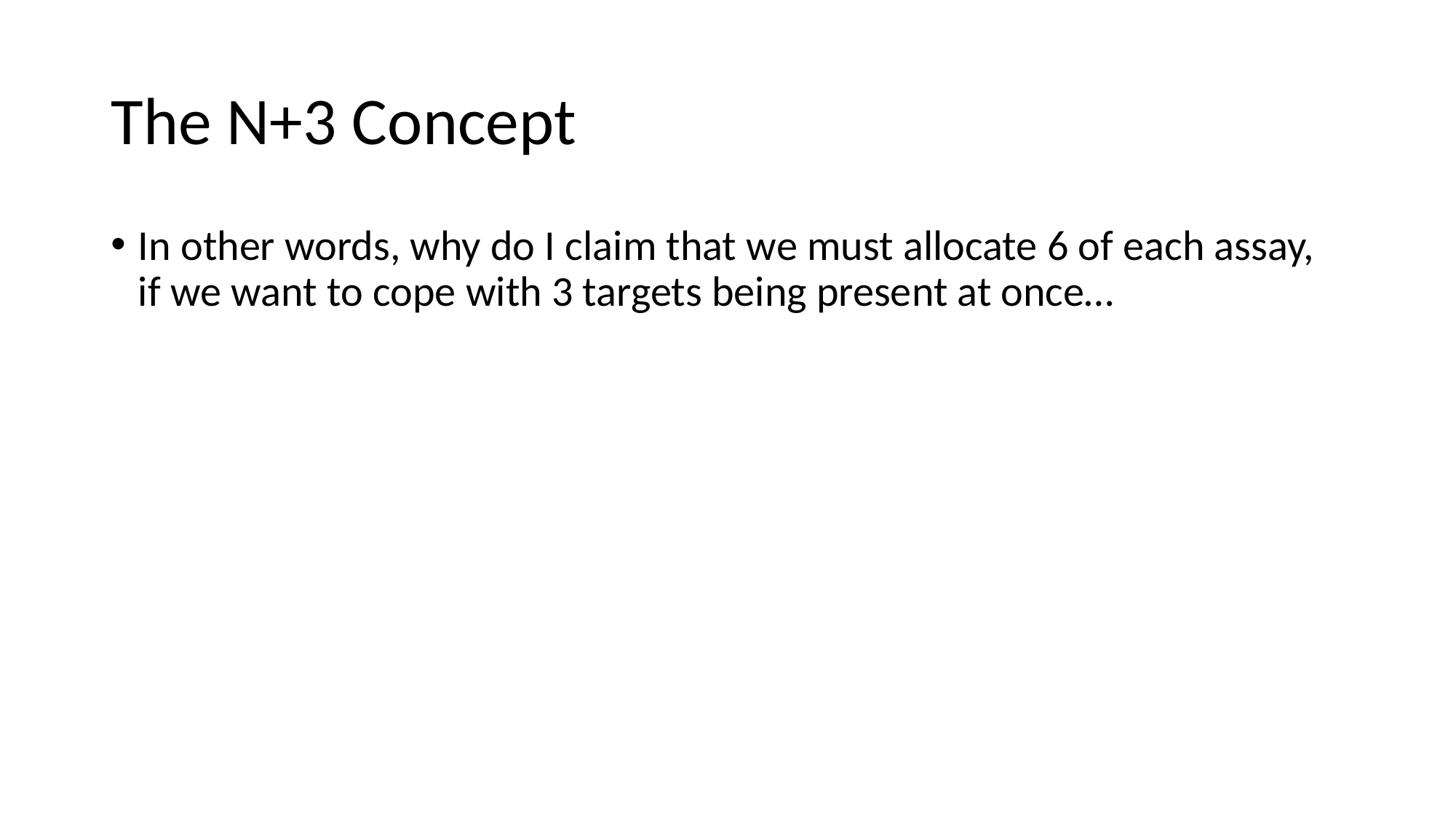

# The N+3 Concept
In other words, why do I claim that we must allocate 6 of each assay, if we want to cope with 3 targets being present at once…